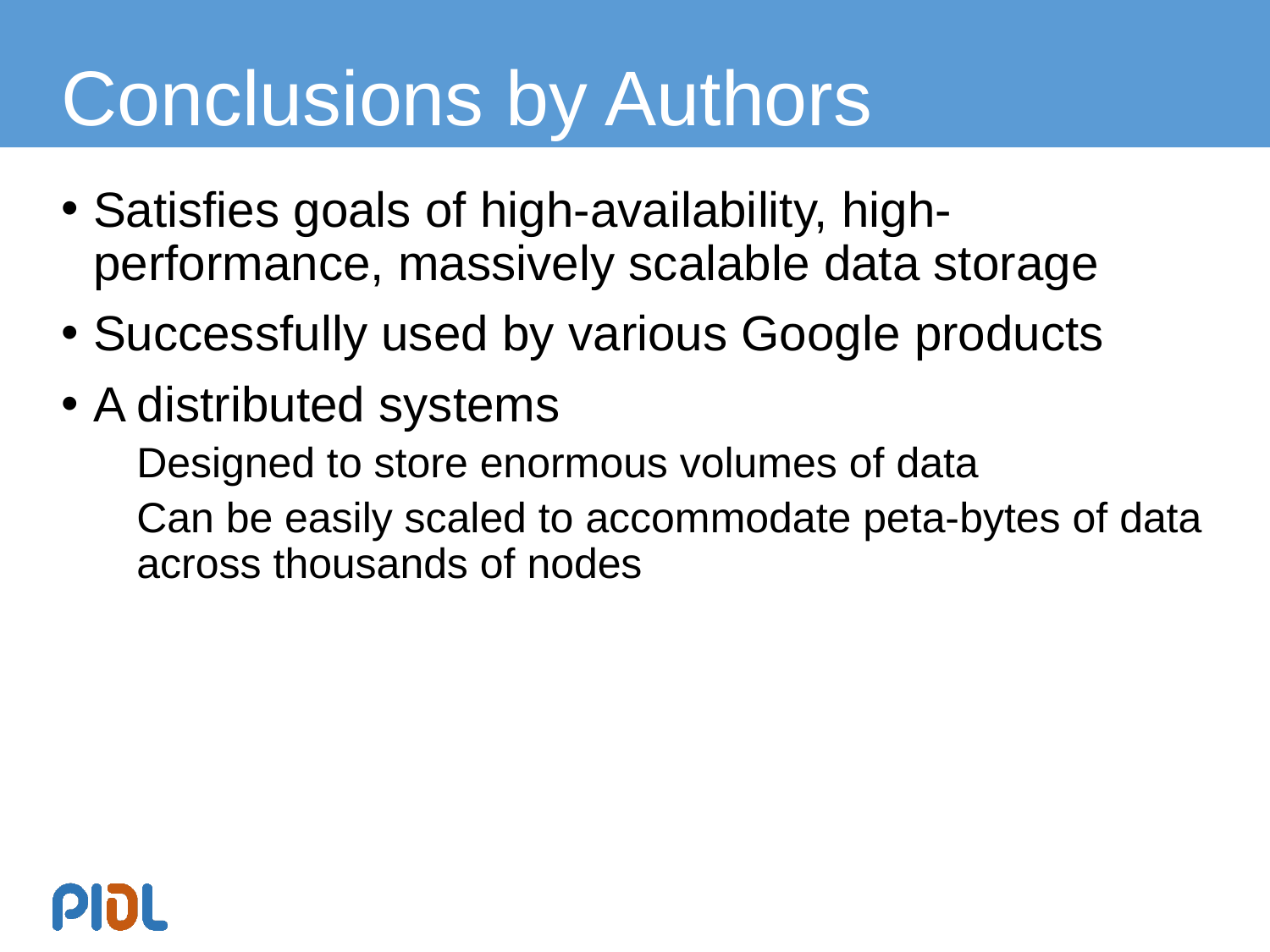

# Conclusions by Authors
Satisfies goals of high-availability, high-performance, massively scalable data storage
Successfully used by various Google products
A distributed systems
Designed to store enormous volumes of data
Can be easily scaled to accommodate peta-bytes of data across thousands of nodes